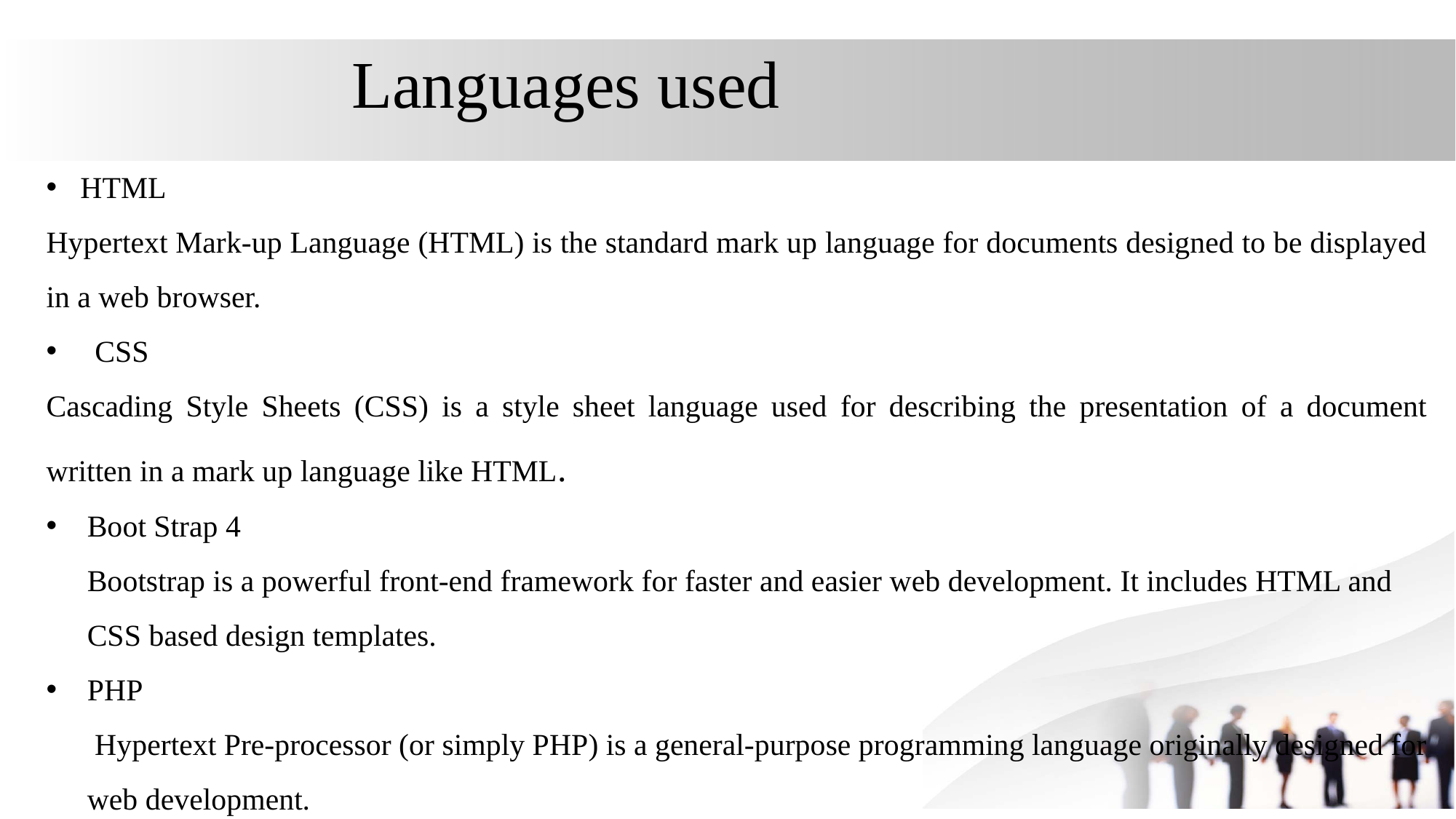

# Languages used
HTML
Hypertext Mark-up Language (HTML) is the standard mark up language for documents designed to be displayed in a web browser.
 CSS
Cascading Style Sheets (CSS) is a style sheet language used for describing the presentation of a document written in a mark up language like HTML.
Boot Strap 4
Bootstrap is a powerful front-end framework for faster and easier web development. It includes HTML and CSS based design templates.
PHP
 Hypertext Pre-processor (or simply PHP) is a general-purpose programming language originally designed for web development.